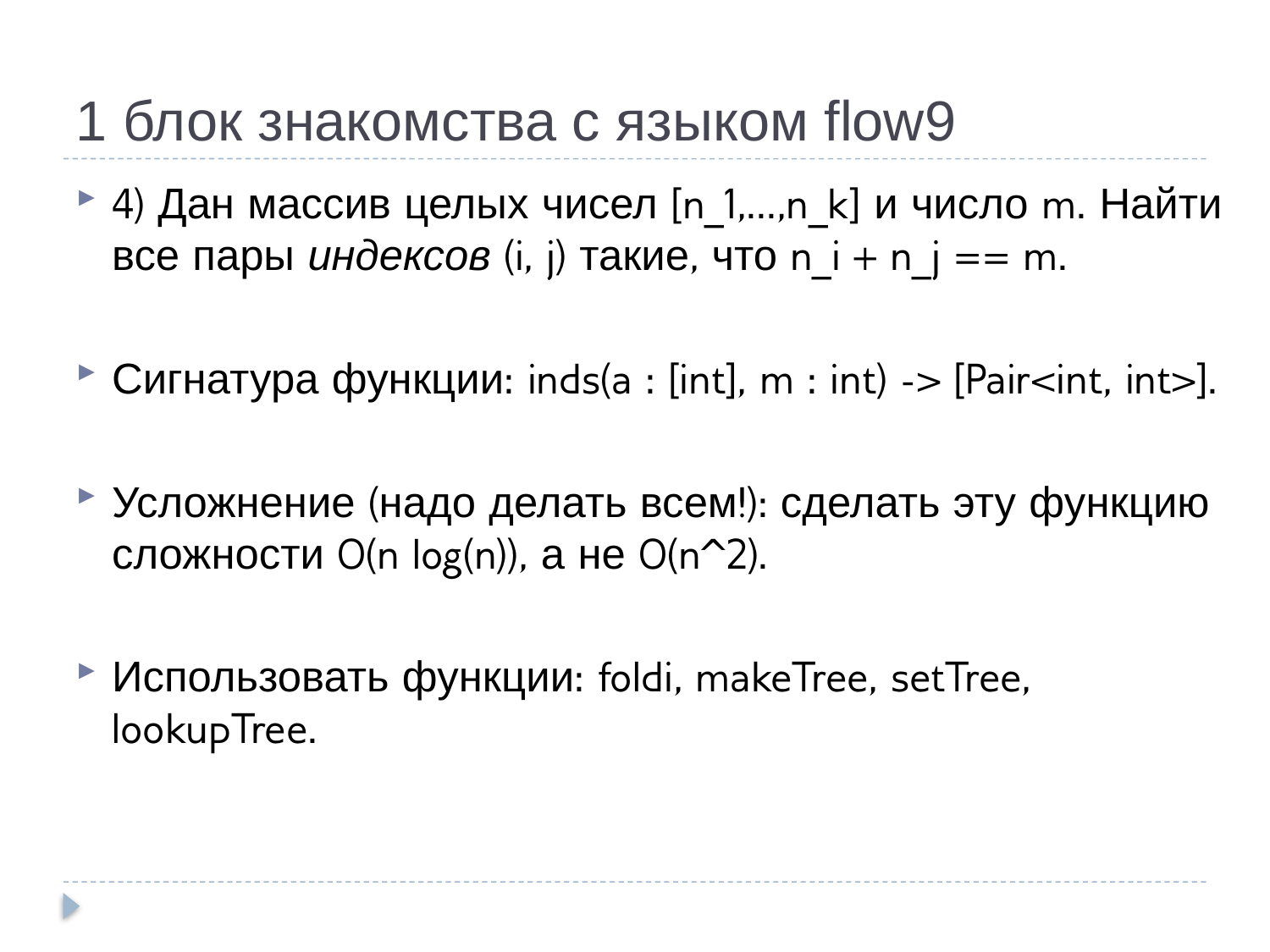

# 1 блок знакомства с языком flow9
4) Дан массив целых чисел [n_1,...,n_k] и число m. Найти все пары индексов (i, j) такие, что n_i + n_j == m.

Сигнатура функции: inds(a : [int], m : int) -> [Pair<int, int>].

Усложнение (надо делать всем!): сделать эту функцию сложности O(n log(n)), а не O(n^2).

Использовать функции: foldi, makeTree, setTree, lookupTree.